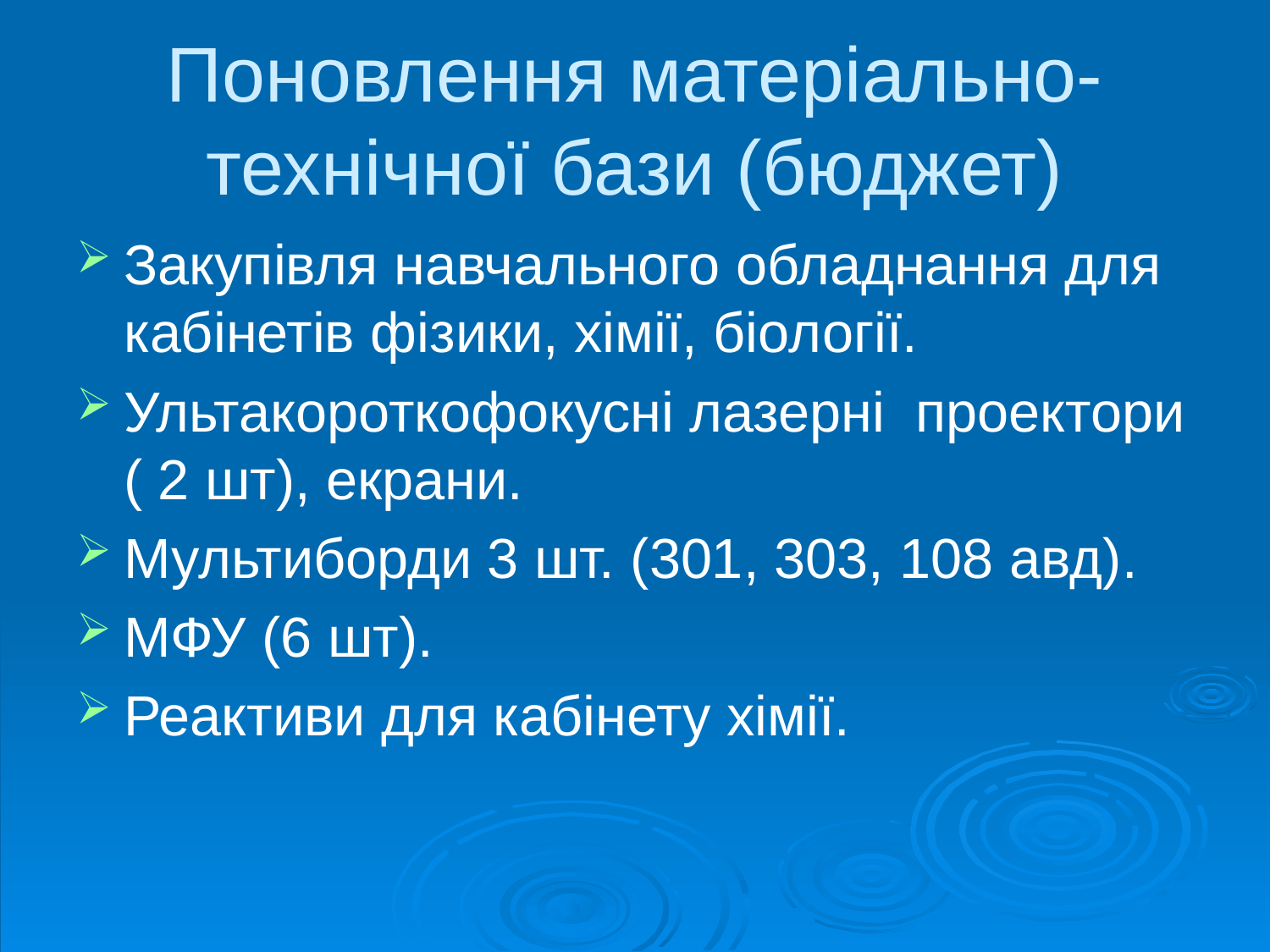

# Поновлення матеріально-технічної бази (бюджет)
Закупівля навчального обладнання для кабінетів фізики, хімії, біології.
Ультакороткофокусні лазерні  проектори ( 2 шт), екрани.
Мультиборди 3 шт. (301, 303, 108 авд).
МФУ (6 шт).
Реактиви для кабінету хімії.